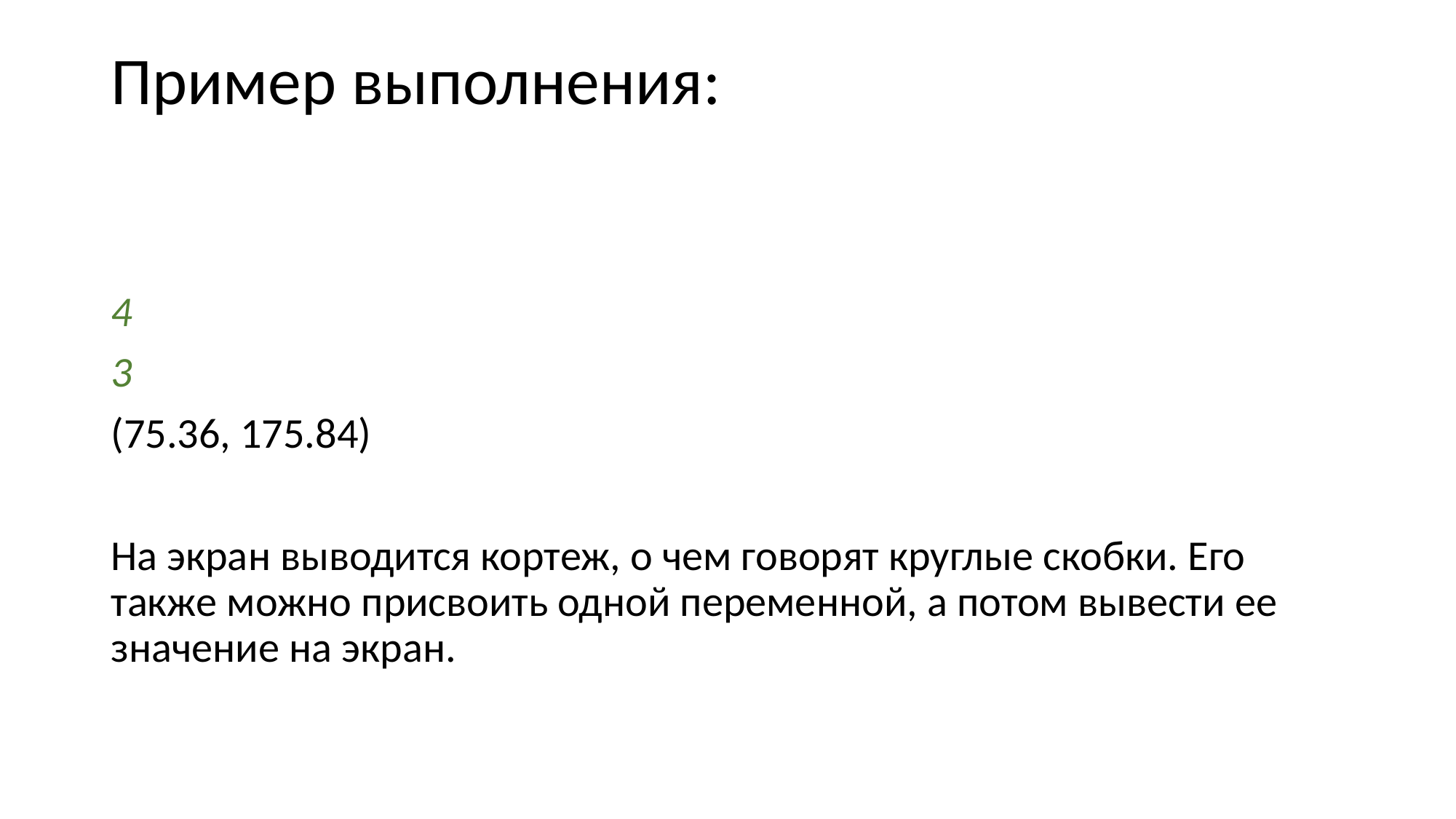

# Пример выполнения:

4
3
(75.36, 175.84)

На экран выводится кортеж, о чем говорят круглые скобки. Его также можно присвоить одной переменной, а потом вывести ее значение на экран.